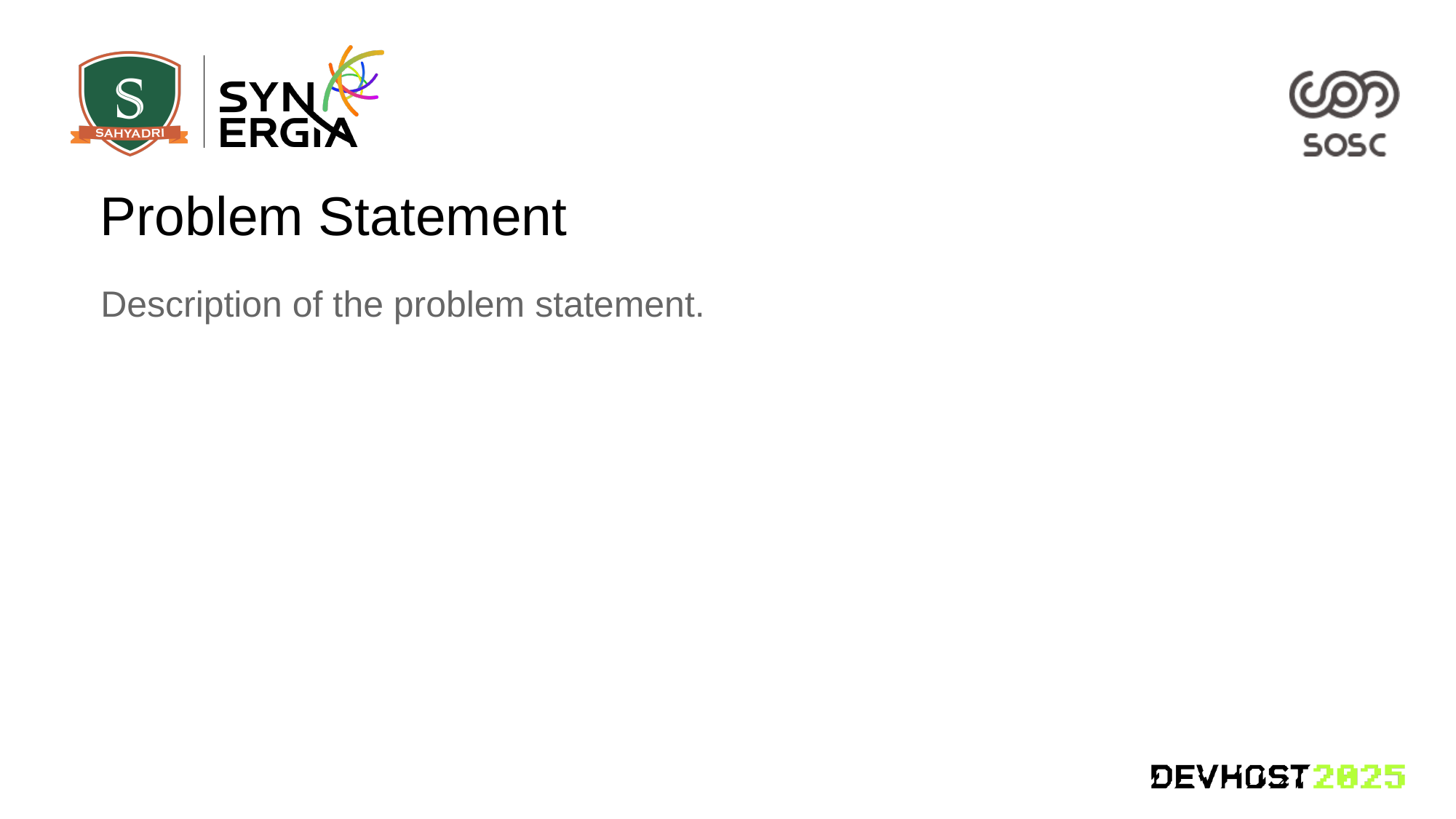

Problem Statement
Description of the problem statement.